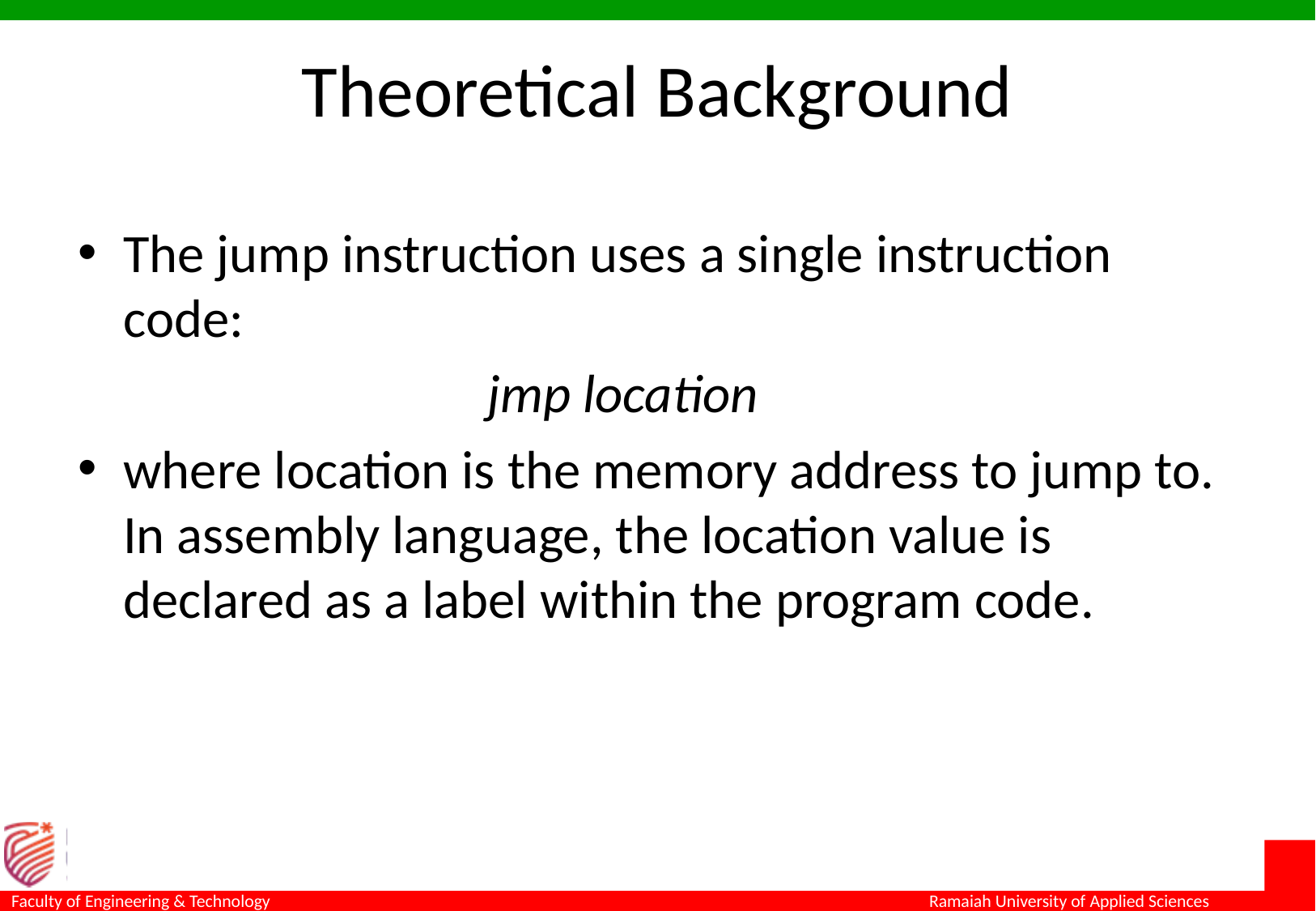

# Theoretical Background
The jump instruction uses a single instruction code:
				jmp location
where location is the memory address to jump to. In assembly language, the location value is declared as a label within the program code.